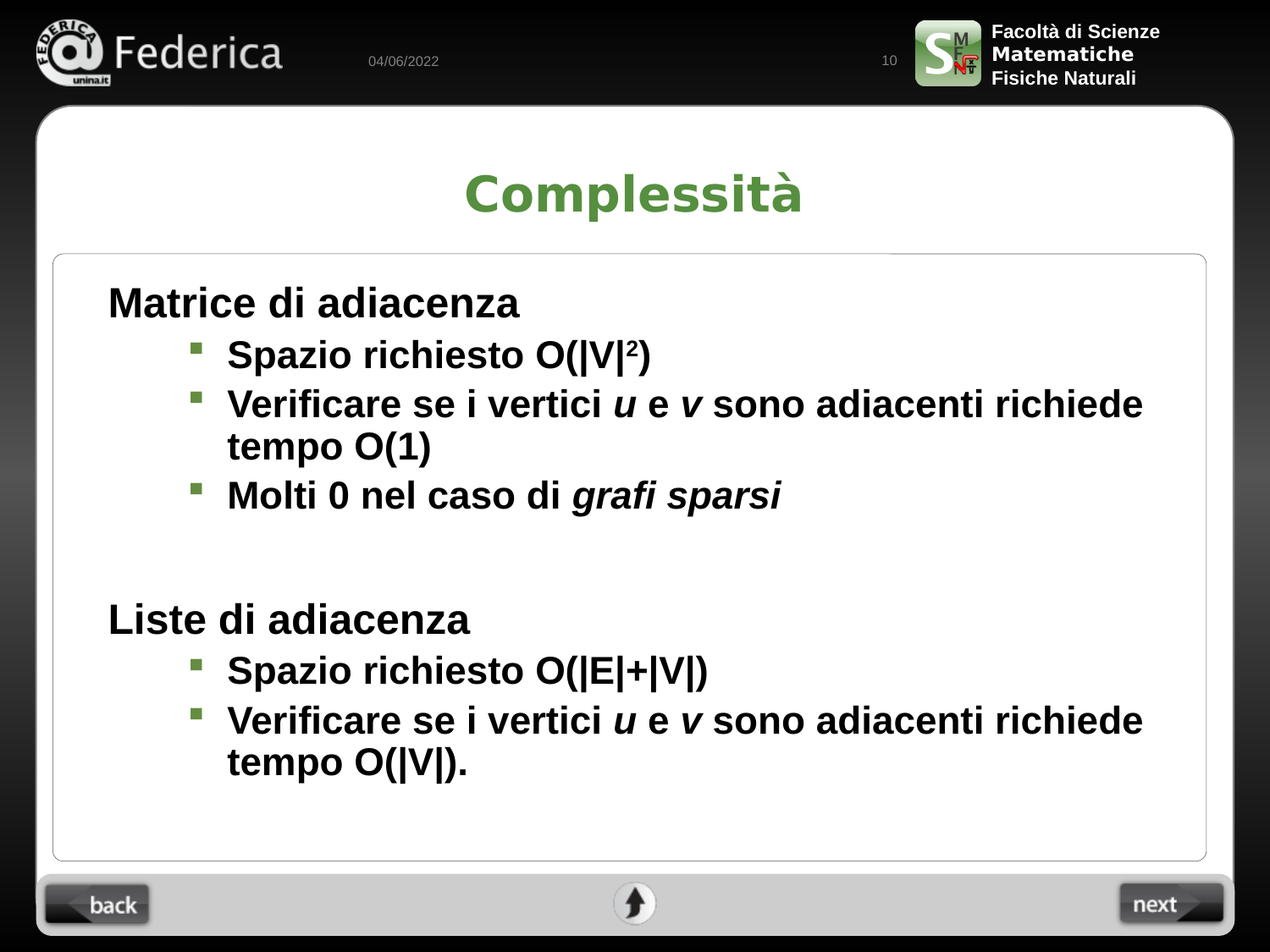

10
04/06/2022
# Complessità

Matrice di adiacenza
Spazio richiesto O(|V|2)
Verificare se i vertici u e v sono adiacenti richiede tempo O(1)
Molti 0 nel caso di grafi sparsi

Liste di adiacenza
Spazio richiesto O(|E|+|V|)
Verificare se i vertici u e v sono adiacenti richiede tempo O(|V|).